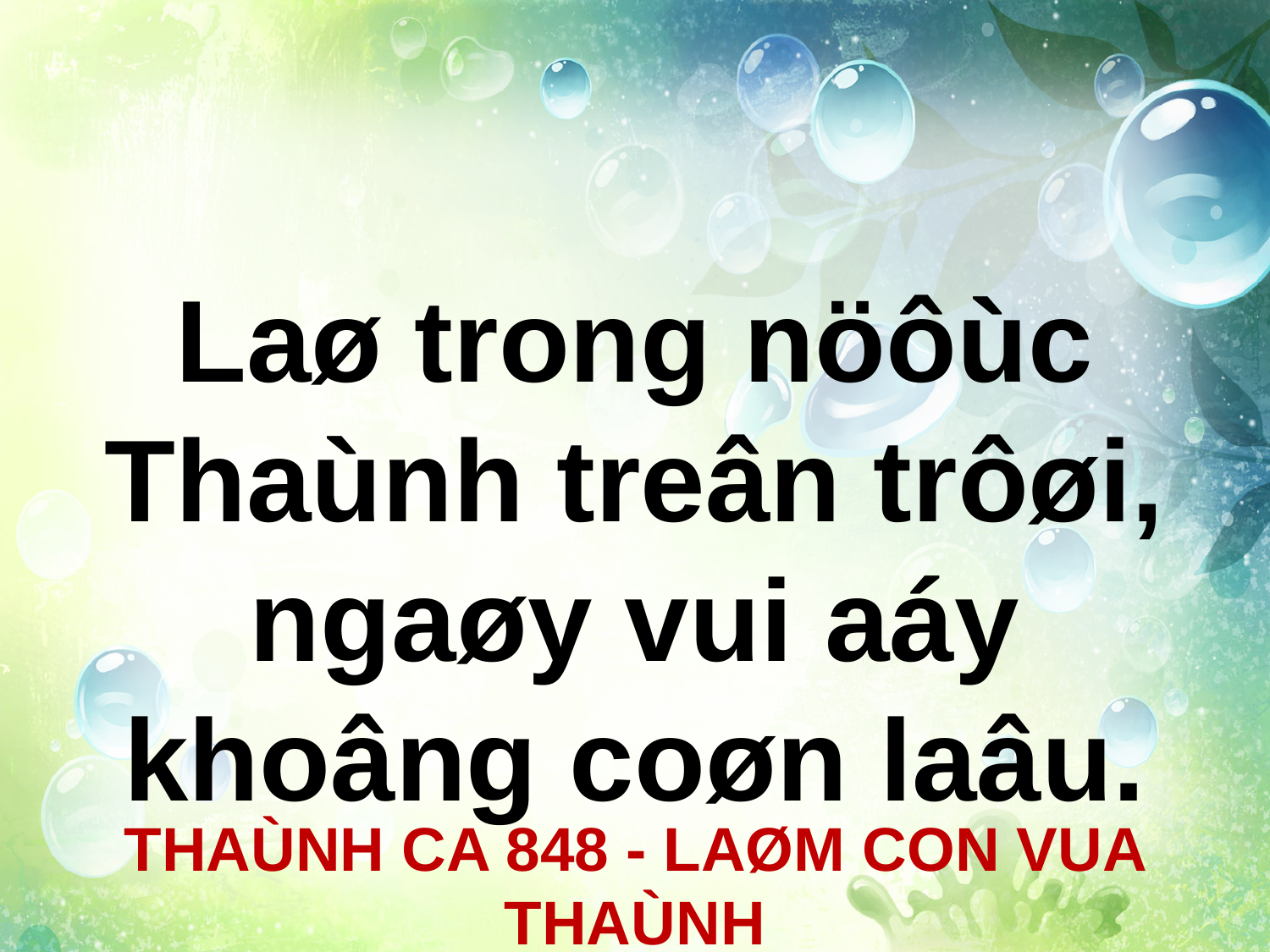

Laø trong nöôùc Thaùnh treân trôøi, ngaøy vui aáy
khoâng coøn laâu.
THAÙNH CA 848 - LAØM CON VUA THAÙNH